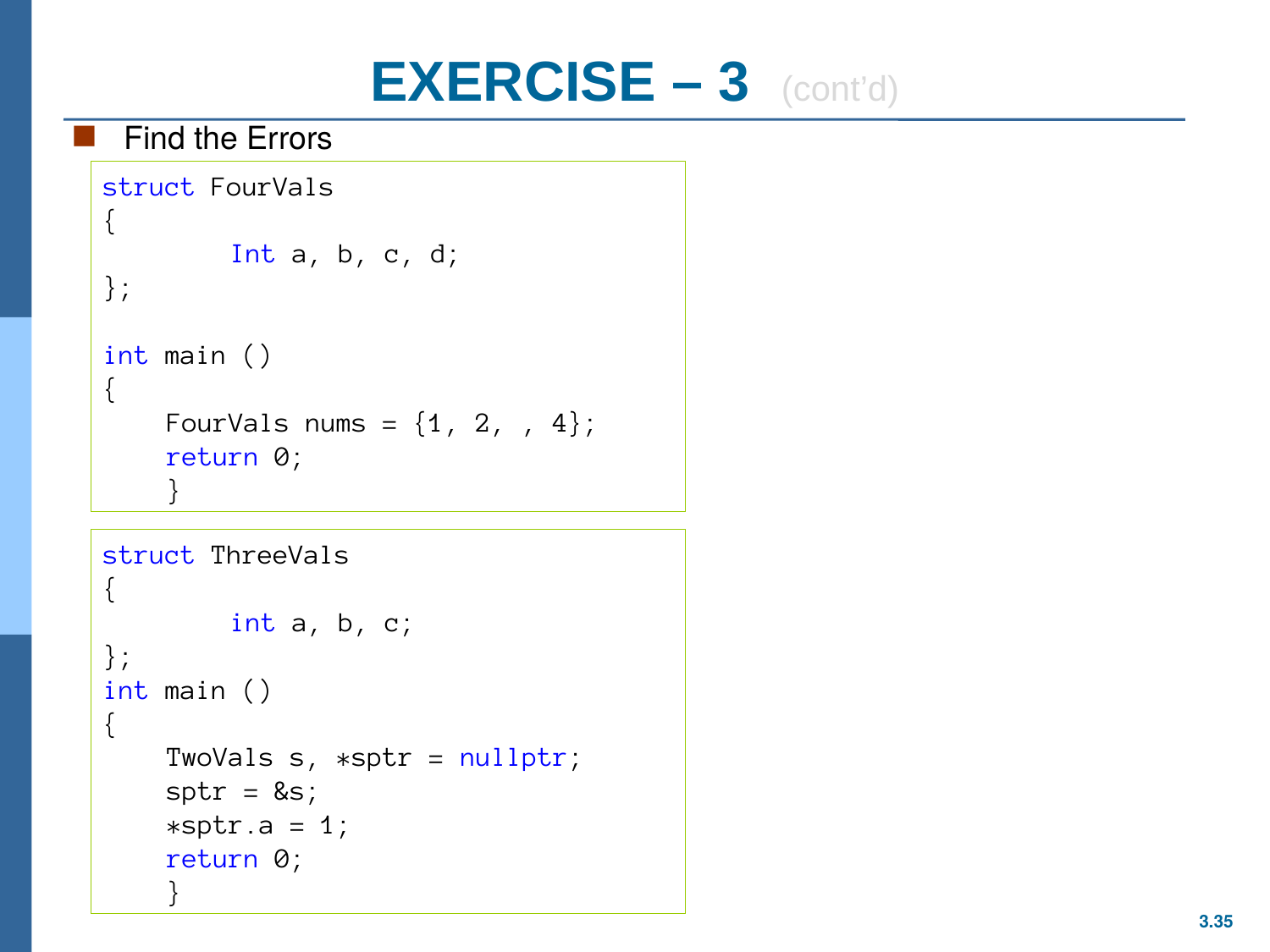

# EXERCISE – 3  (cont’d)
Find the Errors
struct FourVals
{
	Int a, b, c, d;
};

int main ()
{
FourVals nums = {1, 2, , 4};
return 0;
}
struct ThreeVals
{
	int a, b, c;
};
int main ()
{
TwoVals s, *sptr = nullptr;
sptr = &s;
*sptr.a = 1;
return 0;
}